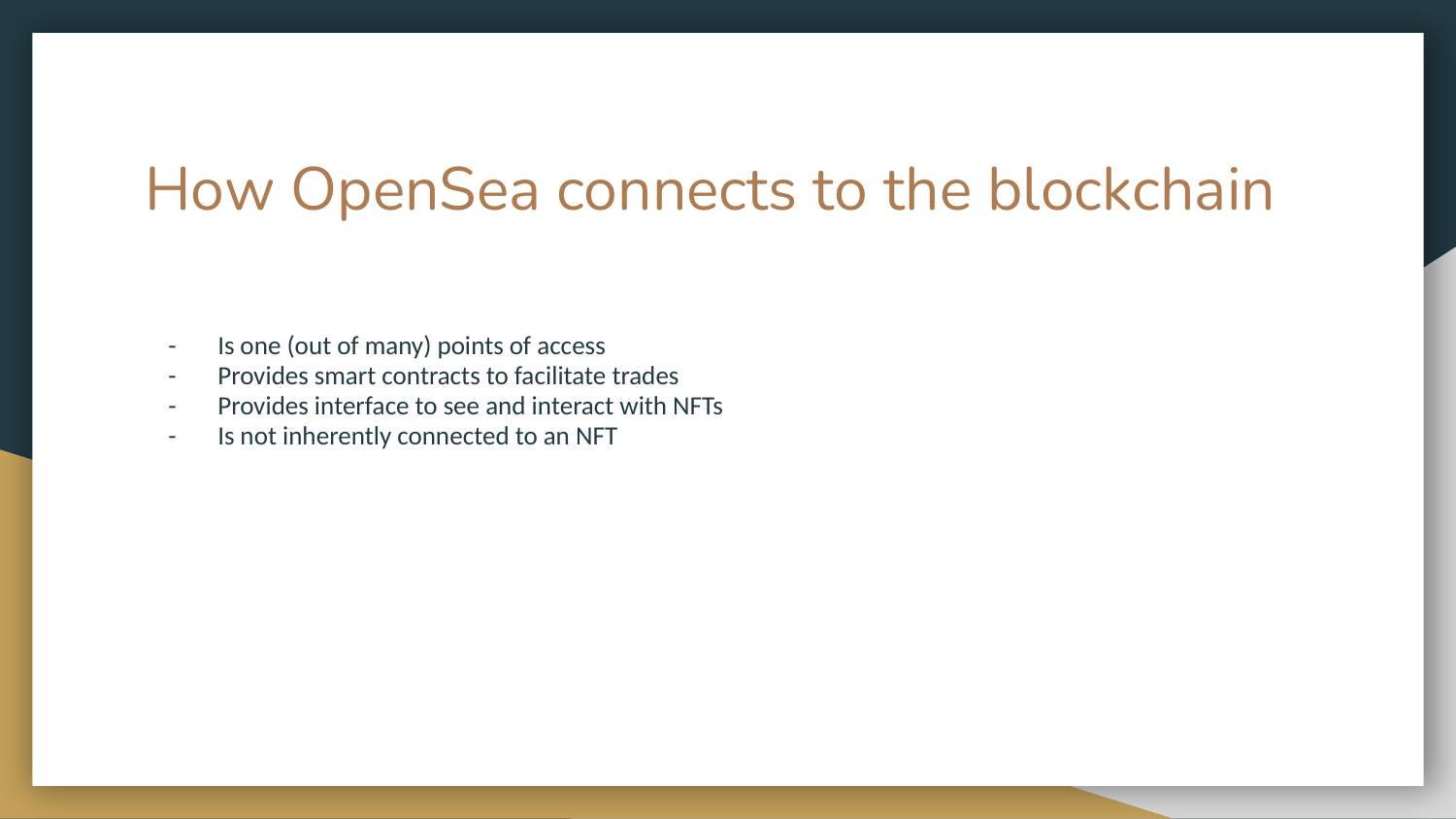

# How OpenSea connects to the blockchain
Is one (out of many) points of access
Provides smart contracts to facilitate trades
Provides interface to see and interact with NFTs
Is not inherently connected to an NFT